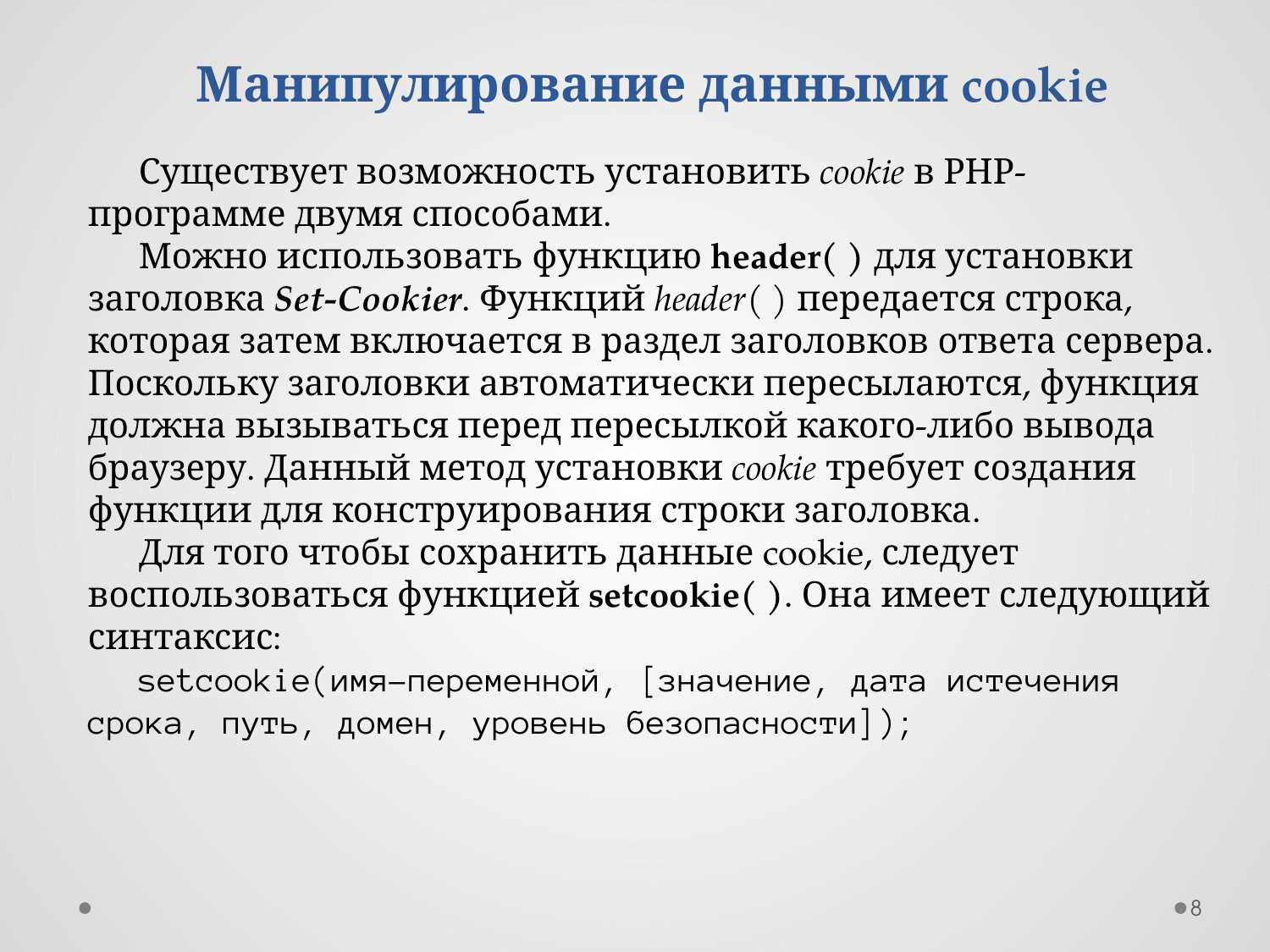

Манипулирование данными cookie
Существует возможность установить cookie в РНР-программе двумя способами.
Можно использовать функцию header( ) для установки заголовка Set-Cookier. Функций header( ) передается строка, которая затем включается в раздел заголовков ответа сервера. Поскольку заголовки автоматически пересылаются, функция должна вызываться перед пересылкой какого-либо вывода браузеру. Данный метод установки cookie требует создания функции для конструирования строки заголовка.
Для того чтобы сохранить данные cookie, следует воспользоваться функцией setcookie( ). Она имеет следующий синтаксис:
setcookie(имя-переменной, [значение, дата истечения срока, путь, домен, уровень безопасности]);
8